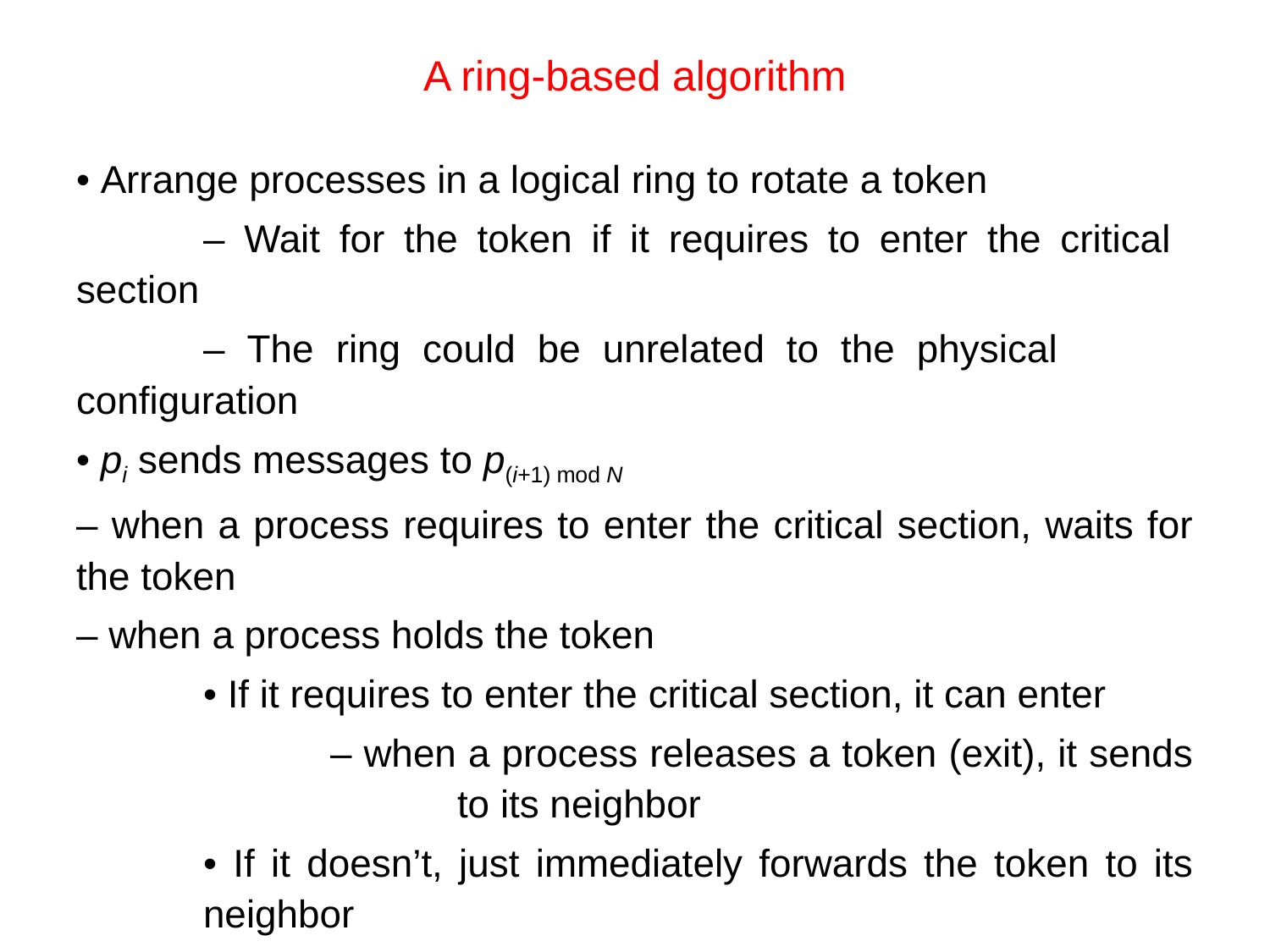

# A ring-based algorithm
• Arrange processes in a logical ring to rotate a token
	– Wait for the token if it requires to enter the critical 	section
	– The ring could be unrelated to the physical 	configuration
• pi sends messages to p(i+1) mod N
– when a process requires to enter the critical section, waits for the token
– when a process holds the token
	• If it requires to enter the critical section, it can enter
		– when a process releases a token (exit), it sends    			to its neighbor
	• If it doesn’t, just immediately forwards the token to its 	neighbor